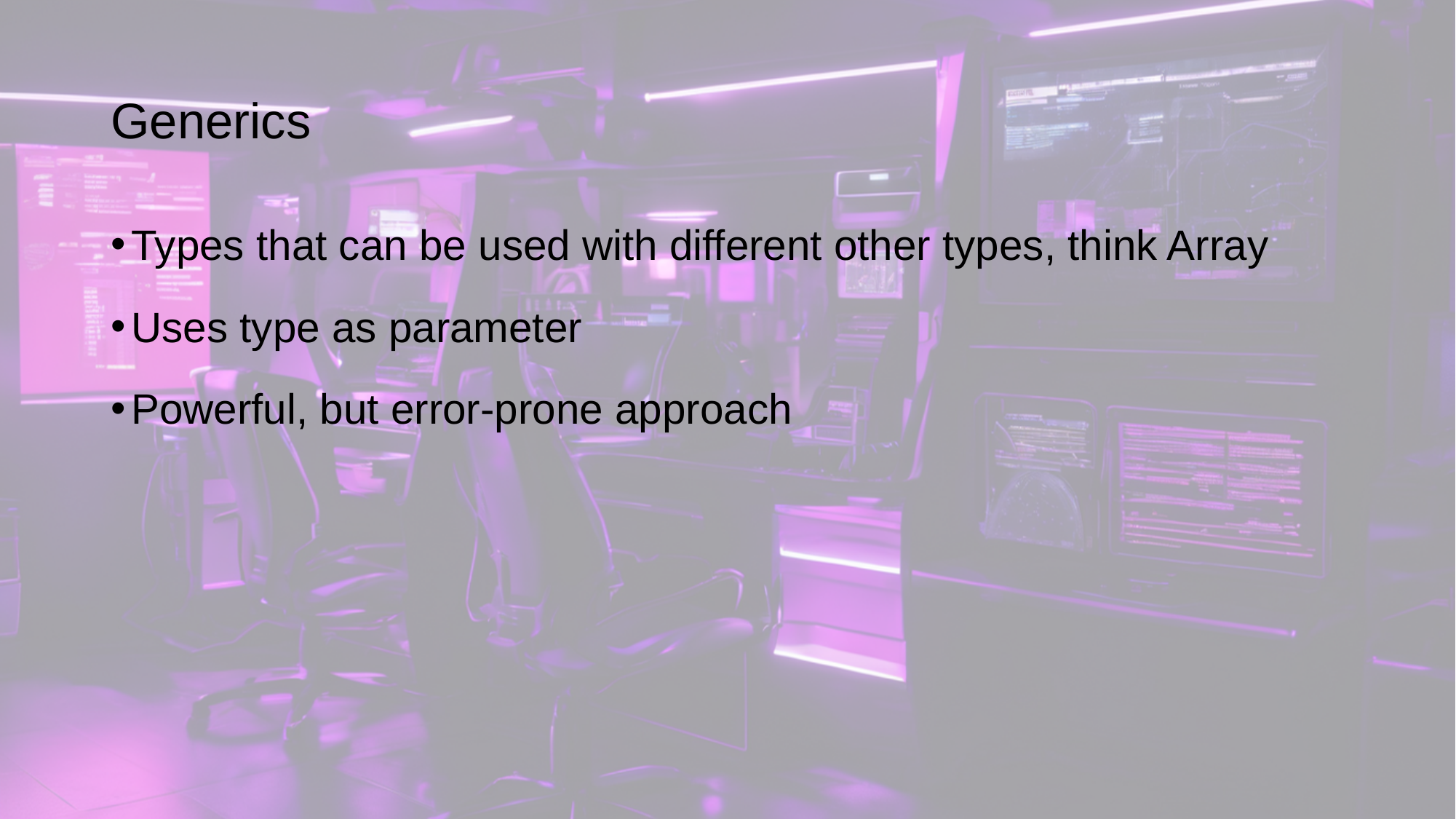

# Generics
Types that can be used with different other types, think Array
Uses type as parameter
Powerful, but error-prone approach